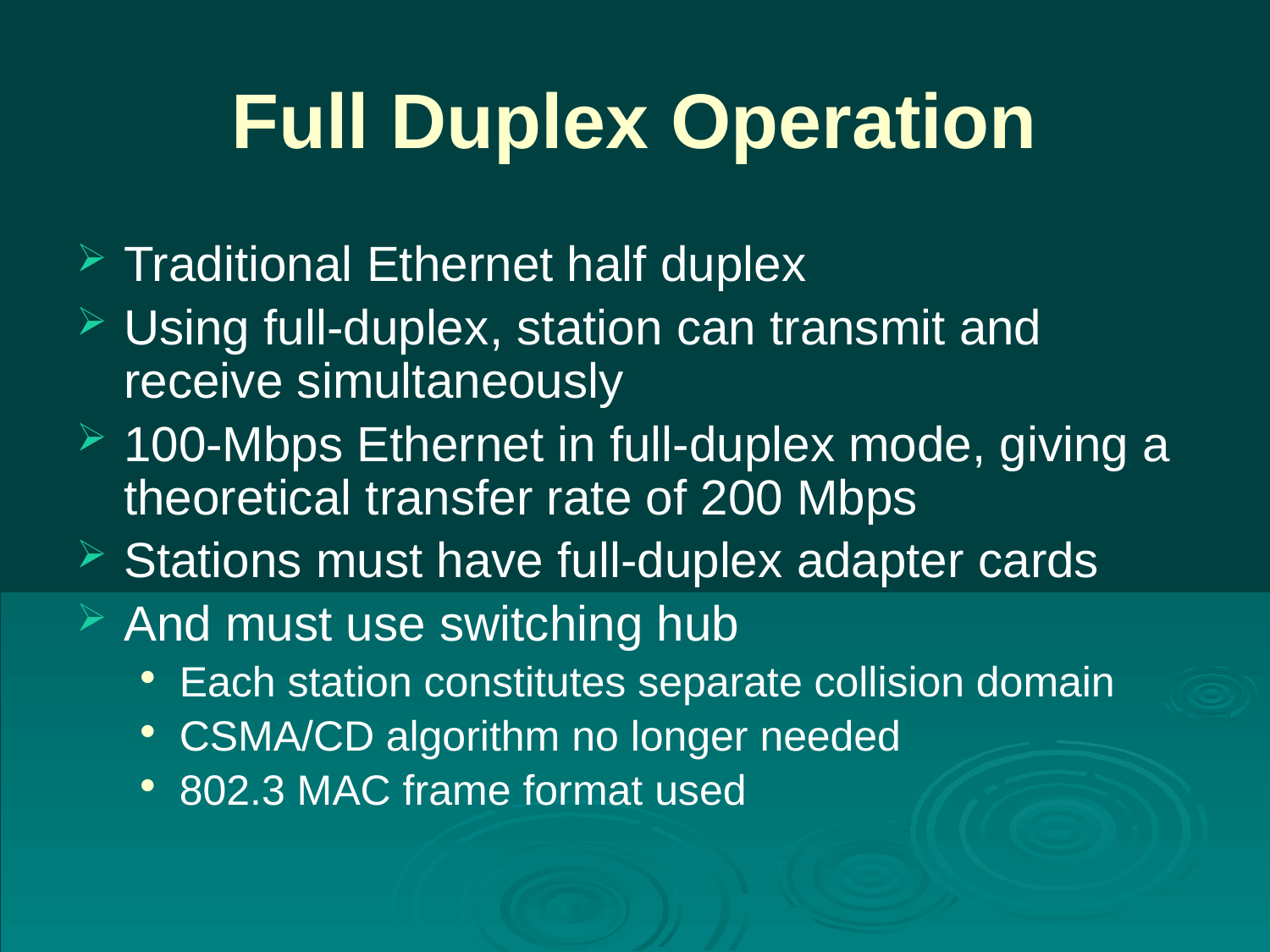

# Full Duplex Operation
Traditional Ethernet half duplex
Using full-duplex, station can transmit and receive simultaneously
100-Mbps Ethernet in full-duplex mode, giving a theoretical transfer rate of 200 Mbps
Stations must have full-duplex adapter cards
And must use switching hub
Each station constitutes separate collision domain
CSMA/CD algorithm no longer needed
802.3 MAC frame format used